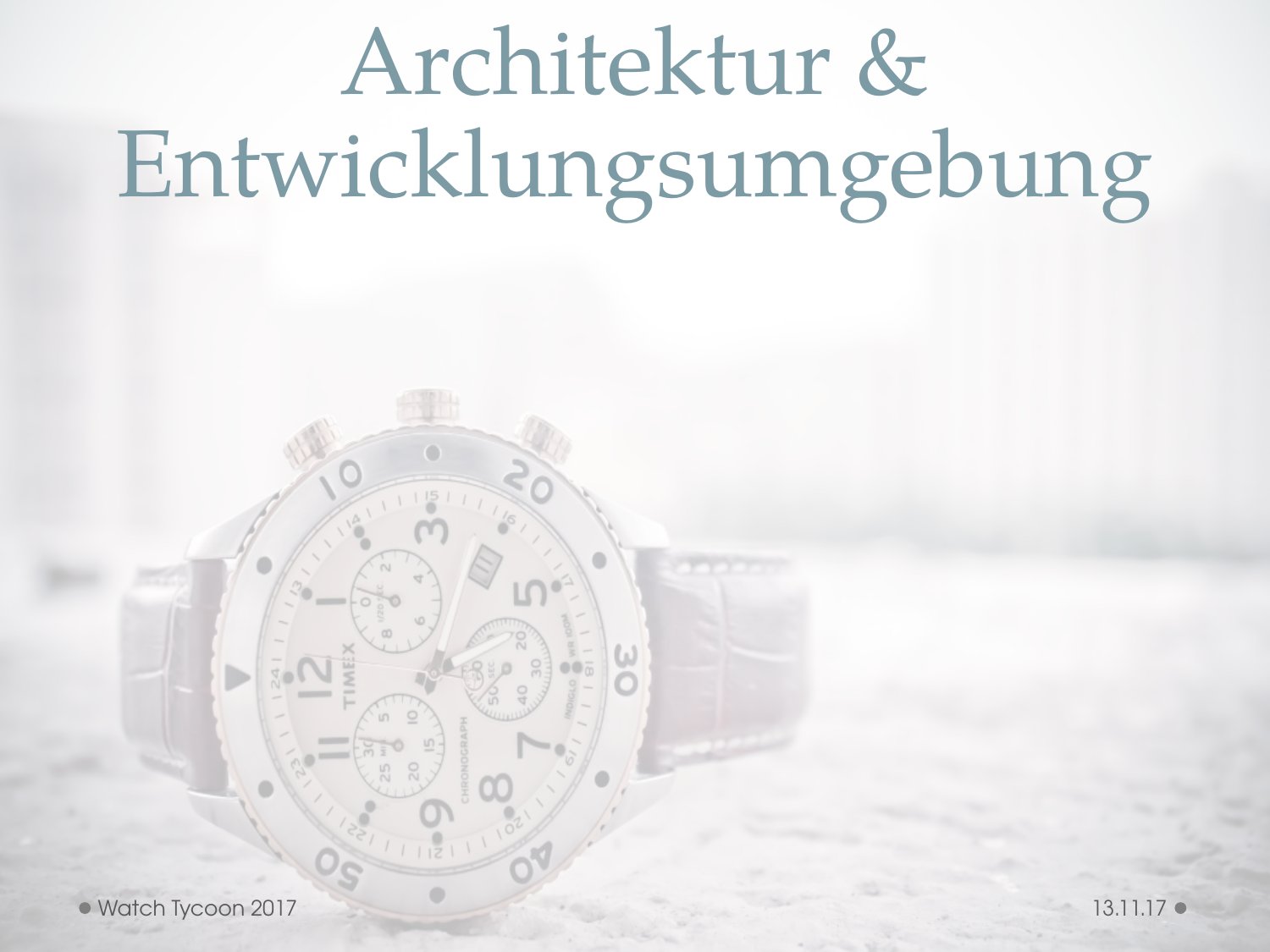

# Architektur & Entwicklungsumgebung

Watch Tycoon 2017
13.11.17